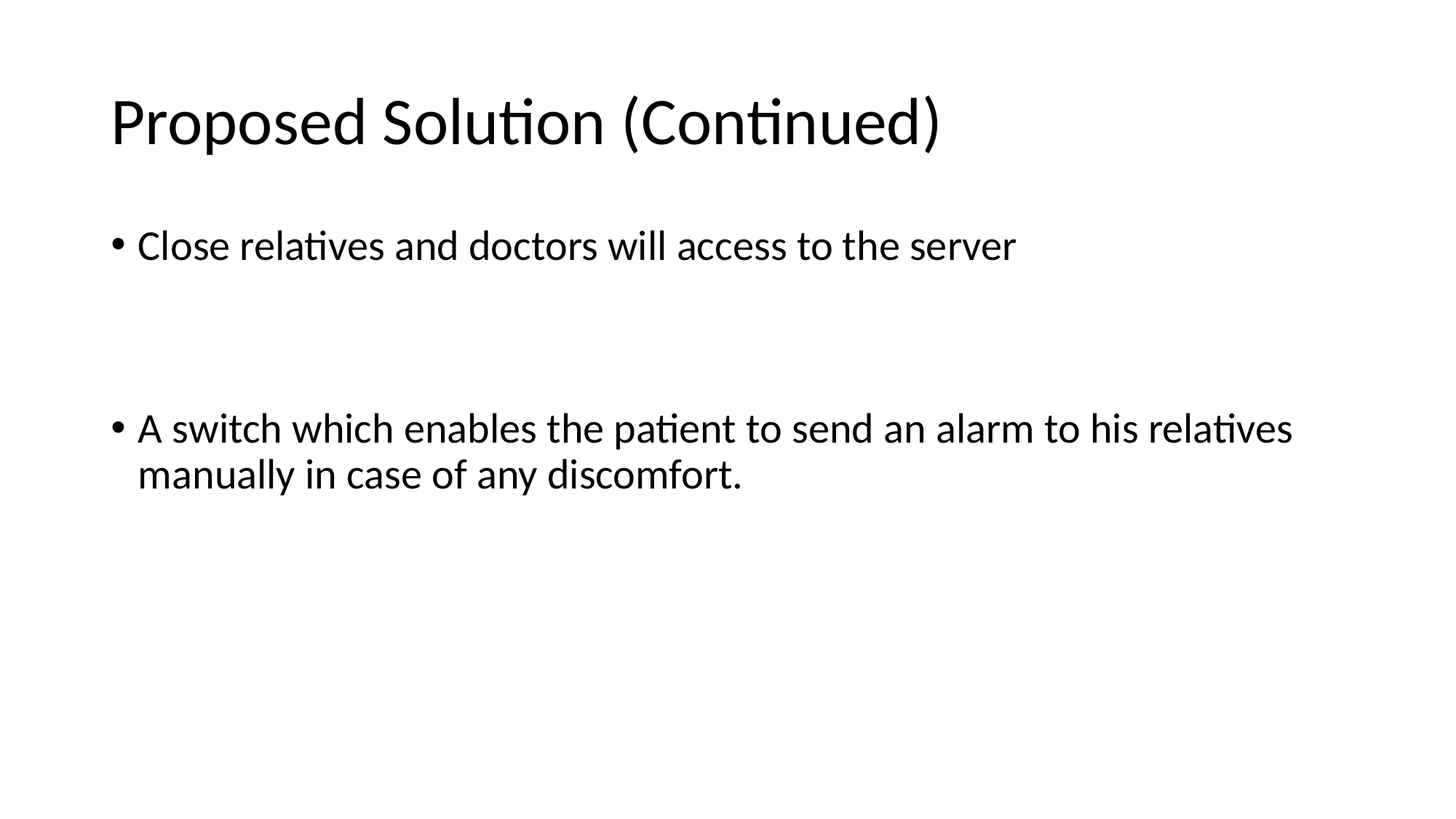

# Proposed Solution (Continued)
Close relatives and doctors will access to the server

A switch which enables the patient to send an alarm to his relatives manually in case of any discomfort.